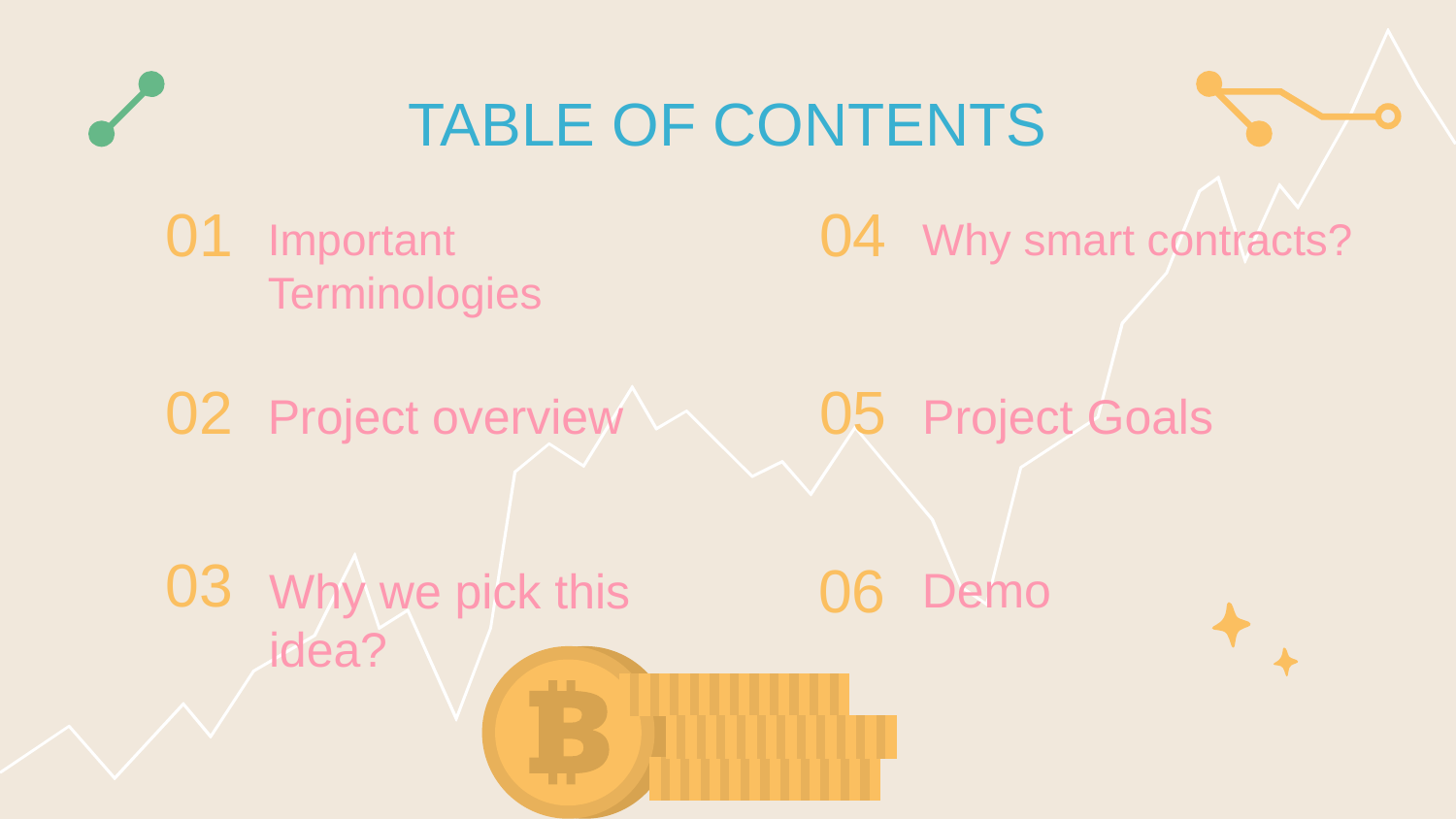

TABLE OF CONTENTS
Important Terminologies
Why smart contracts?
# 01
04
Project overview
Project Goals
02
05
06
Demo
Why we pick this idea?
03